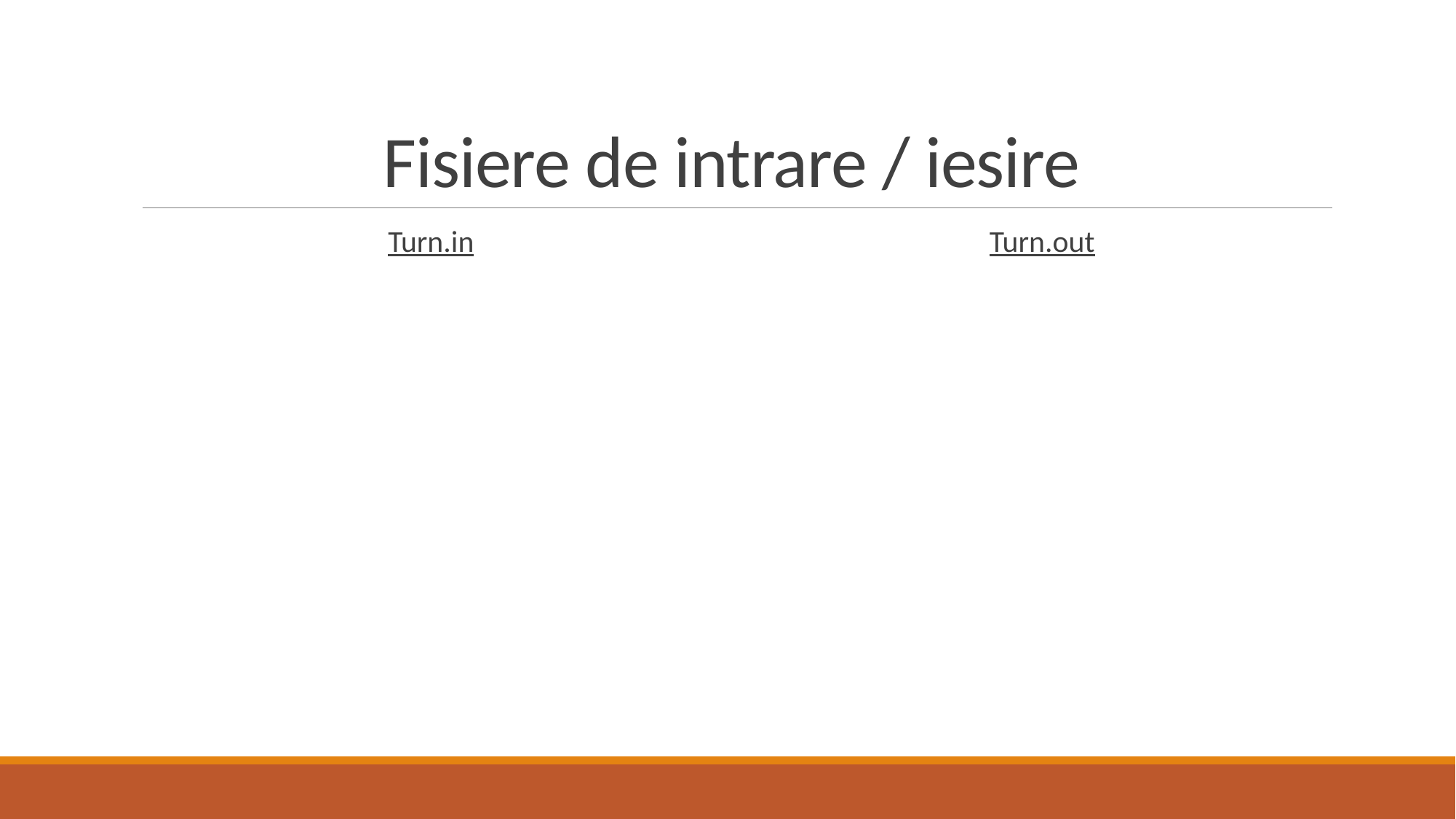

# Fisiere de intrare / iesire
Turn.in
Turn.out